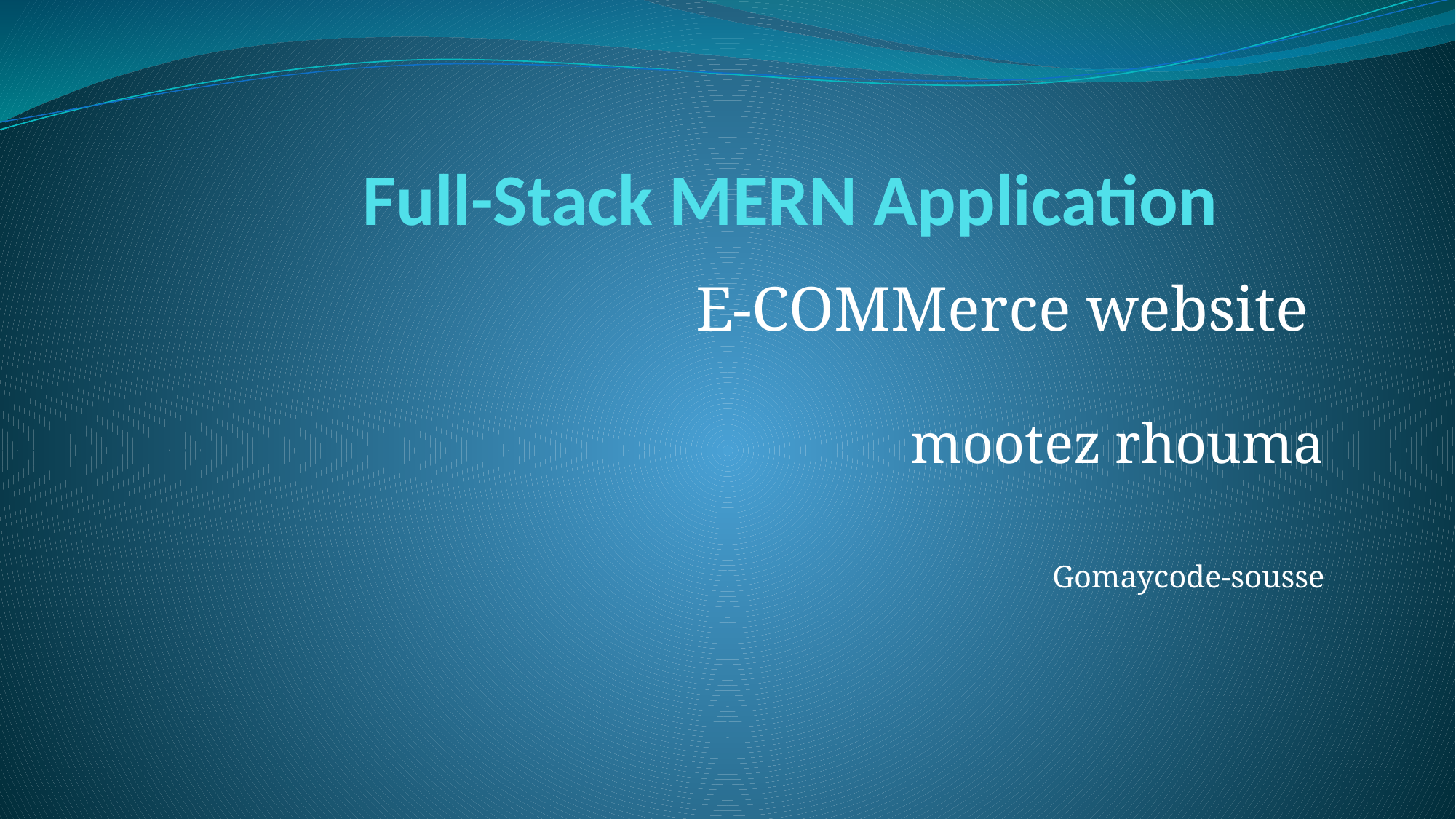

# Full-Stack MERN Application
               E-COMMerce website

                          mootez rhouma

 Gomaycode-sousse